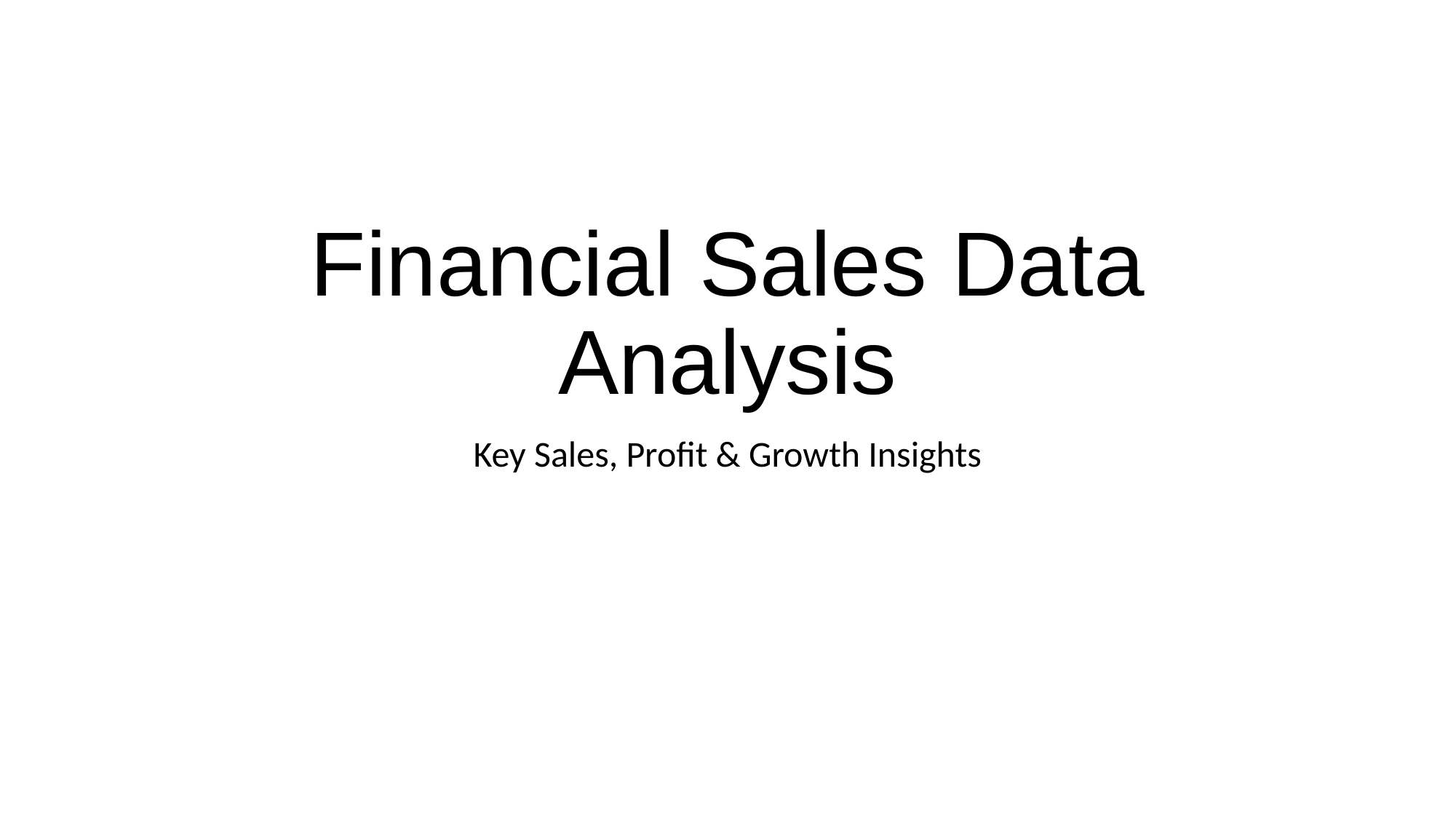

# Financial Sales Data Analysis
Key Sales, Profit & Growth Insights